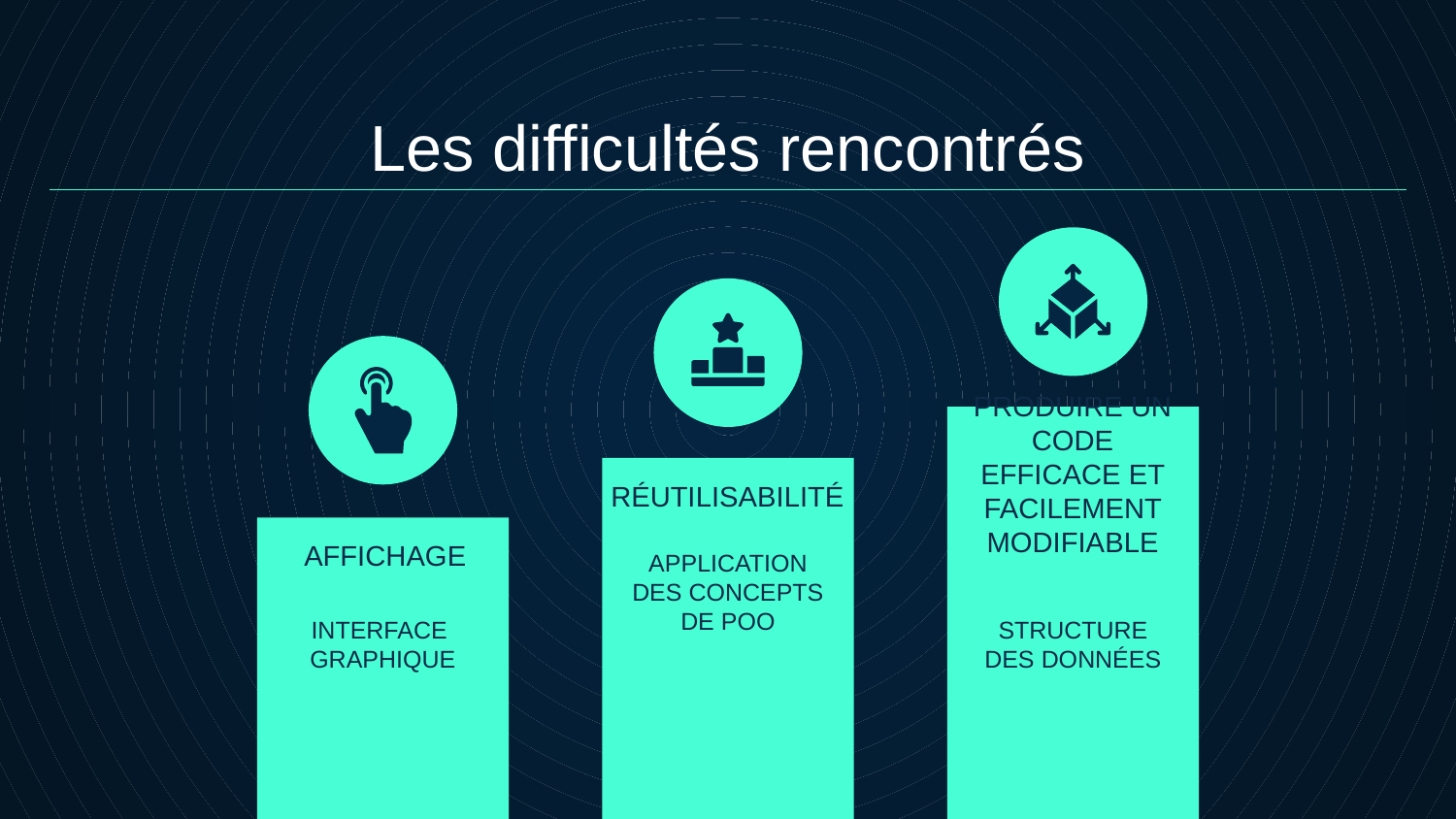

Les difficultés rencontrés

PRODUIRE UN CODE EFFICACE ET FACILEMENT MODIFIABLE

# RÉUTILISABILITÉ

APPLICATION DES CONCEPTS DE POO
AFFICHAGE
INTERFACE
GRAPHIQUE
STRUCTURE DES DONNÉES